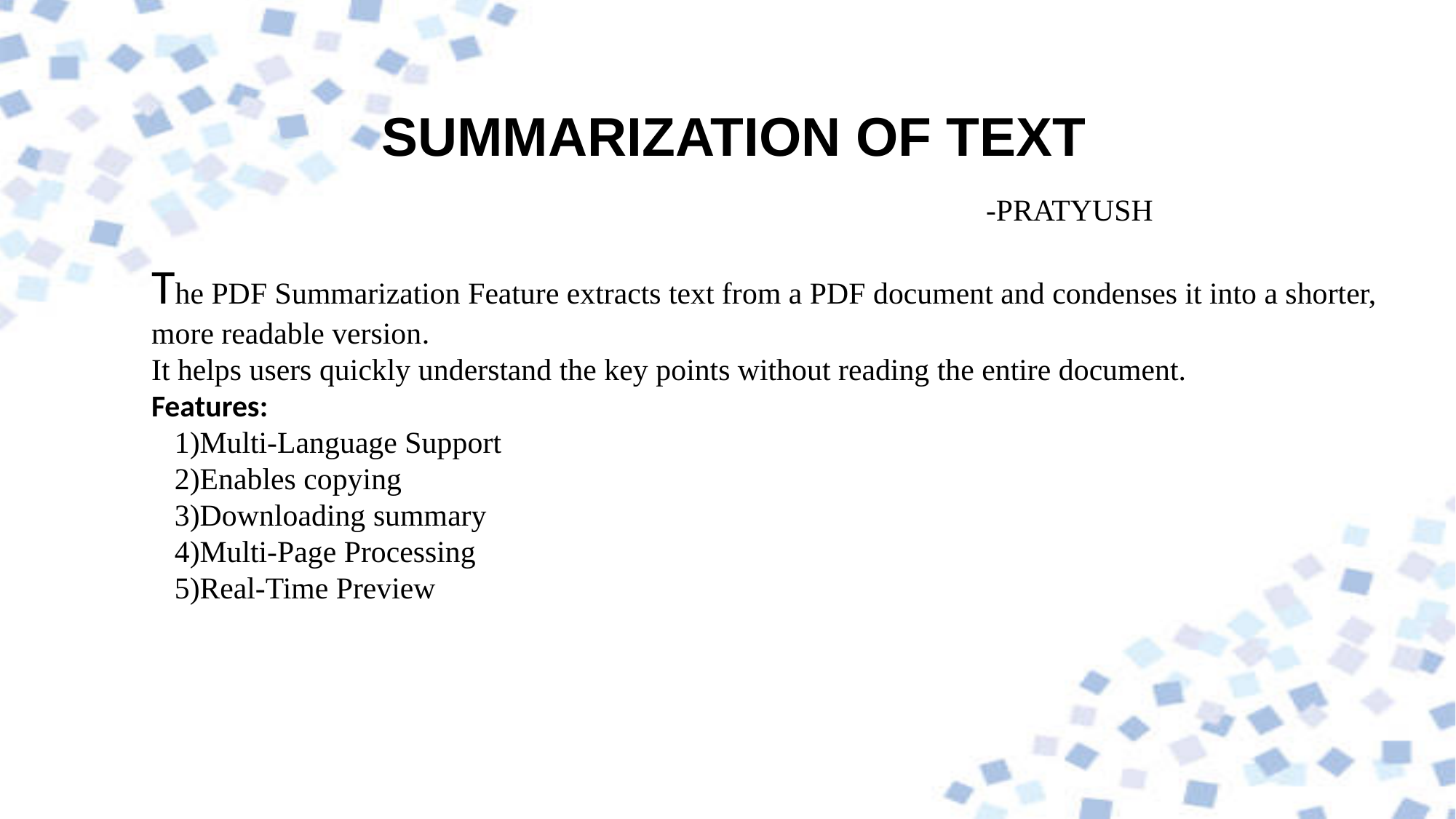

SUMMARIZATION OF TEXT
-PRATYUSH
The PDF Summarization Feature extracts text from a PDF document and condenses it into a shorter, more readable version.
It helps users quickly understand the key points without reading the entire document.
Features:
   1)Multi-Language Support
   2)Enables copying
   3)Downloading summary
   4)Multi-Page Processing
   5)Real-Time Preview